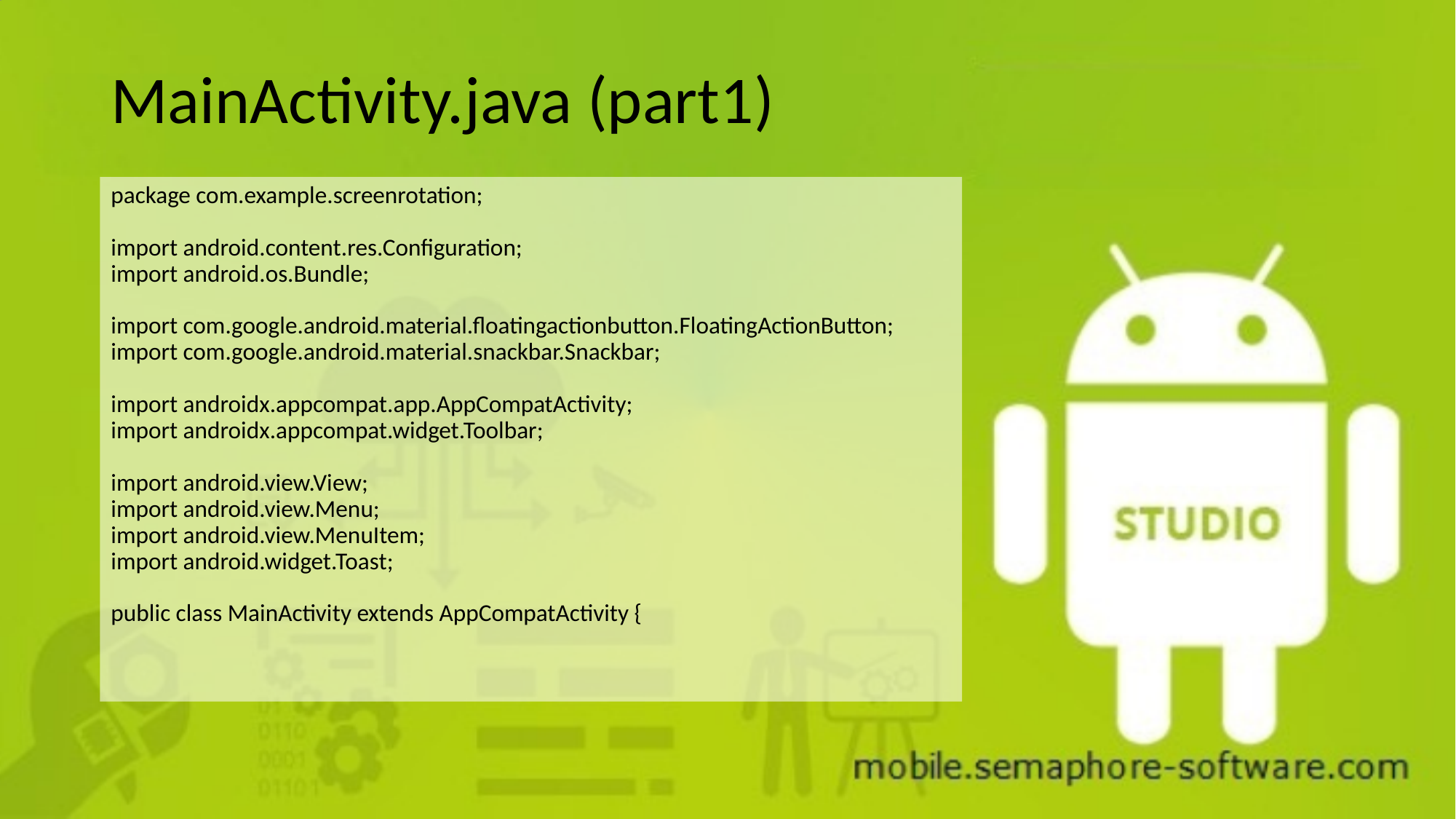

# MainActivity.java (part1)
package com.example.screenrotation;
import android.content.res.Configuration;
import android.os.Bundle;
import com.google.android.material.floatingactionbutton.FloatingActionButton;
import com.google.android.material.snackbar.Snackbar;
import androidx.appcompat.app.AppCompatActivity;
import androidx.appcompat.widget.Toolbar;
import android.view.View;
import android.view.Menu;
import android.view.MenuItem;
import android.widget.Toast;
public class MainActivity extends AppCompatActivity {